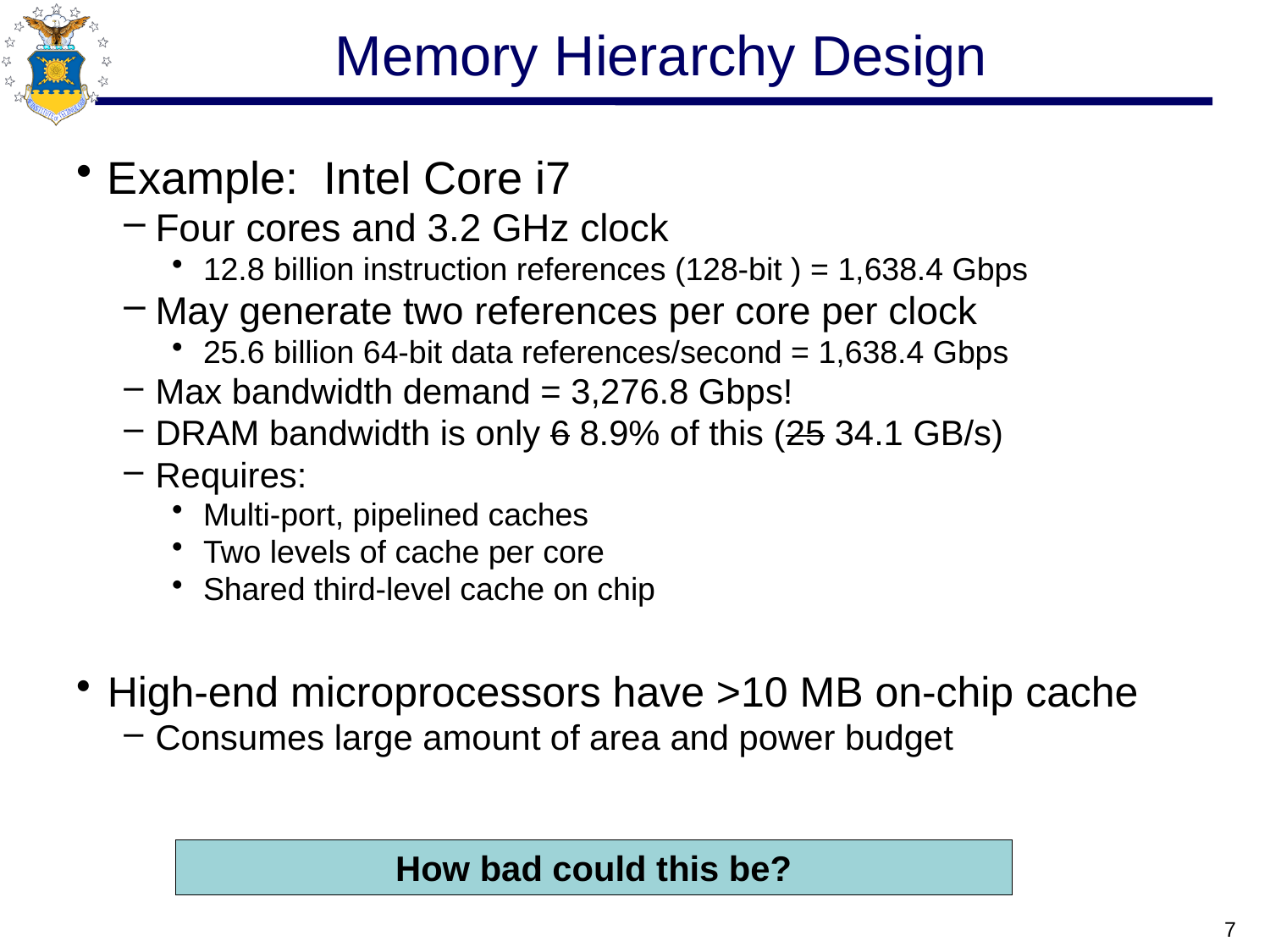

# Memory Hierarchy Design
Example:  Intel Core i7
Four cores and 3.2 GHz clock
12.8 billion instruction references (128-bit ) = 1,638.4 Gbps
May generate two references per core per clock
25.6 billion 64-bit data references/second = 1,638.4 Gbps
Max bandwidth demand = 3,276.8 Gbps!
DRAM bandwidth is only 6 8.9% of this (25 34.1 GB/s)
Requires:
Multi-port, pipelined caches
Two levels of cache per core
Shared third-level cache on chip

High-end microprocessors have >10 MB on-chip cache
Consumes large amount of area and power budget

How bad could this be?
7